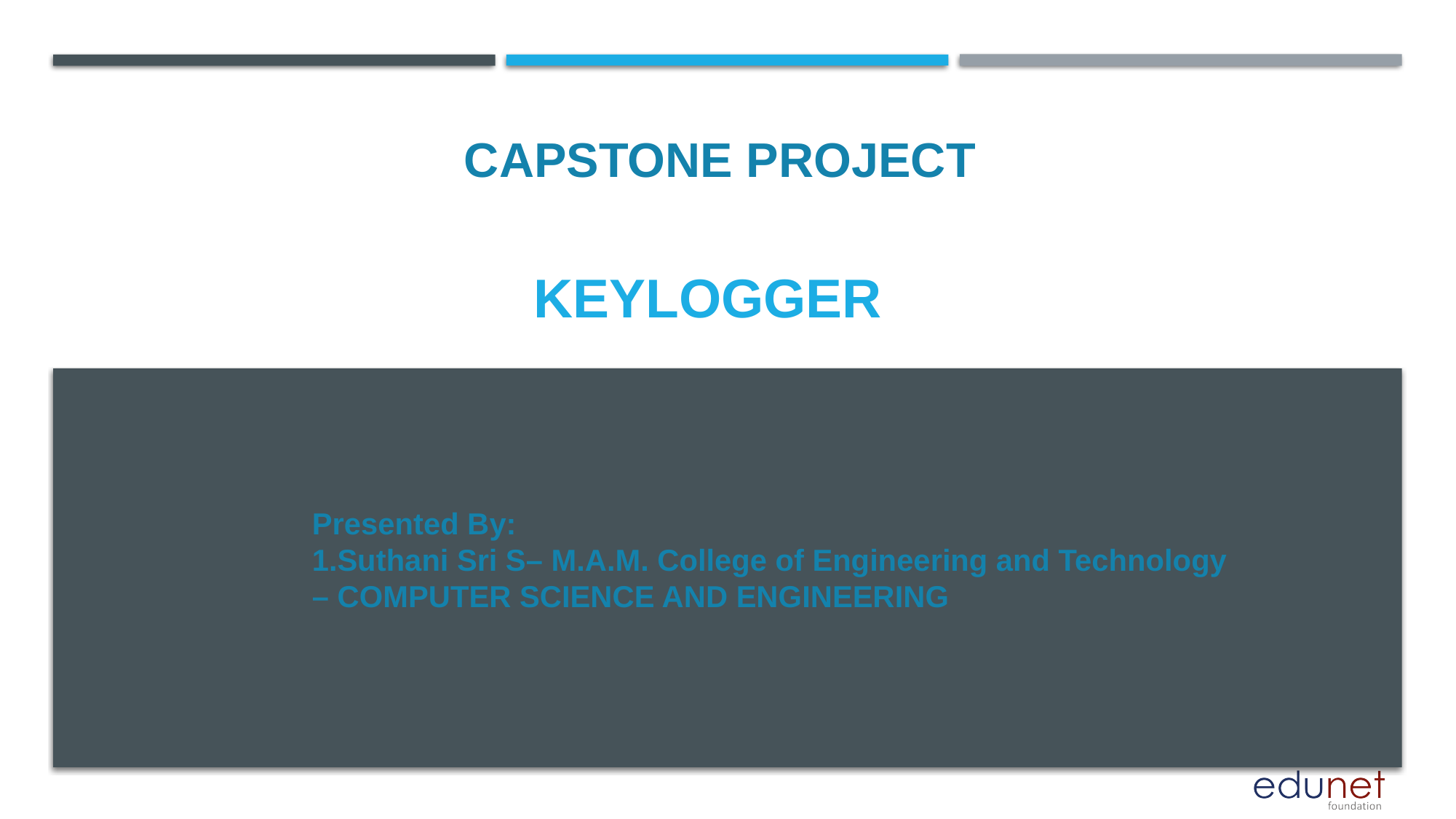

CAPSTONE PROJECT
# KEYLOGGER
Presented By:
1.Suthani Sri S– M.A.M. College of Engineering and Technology – COMPUTER SCIENCE AND ENGINEERING